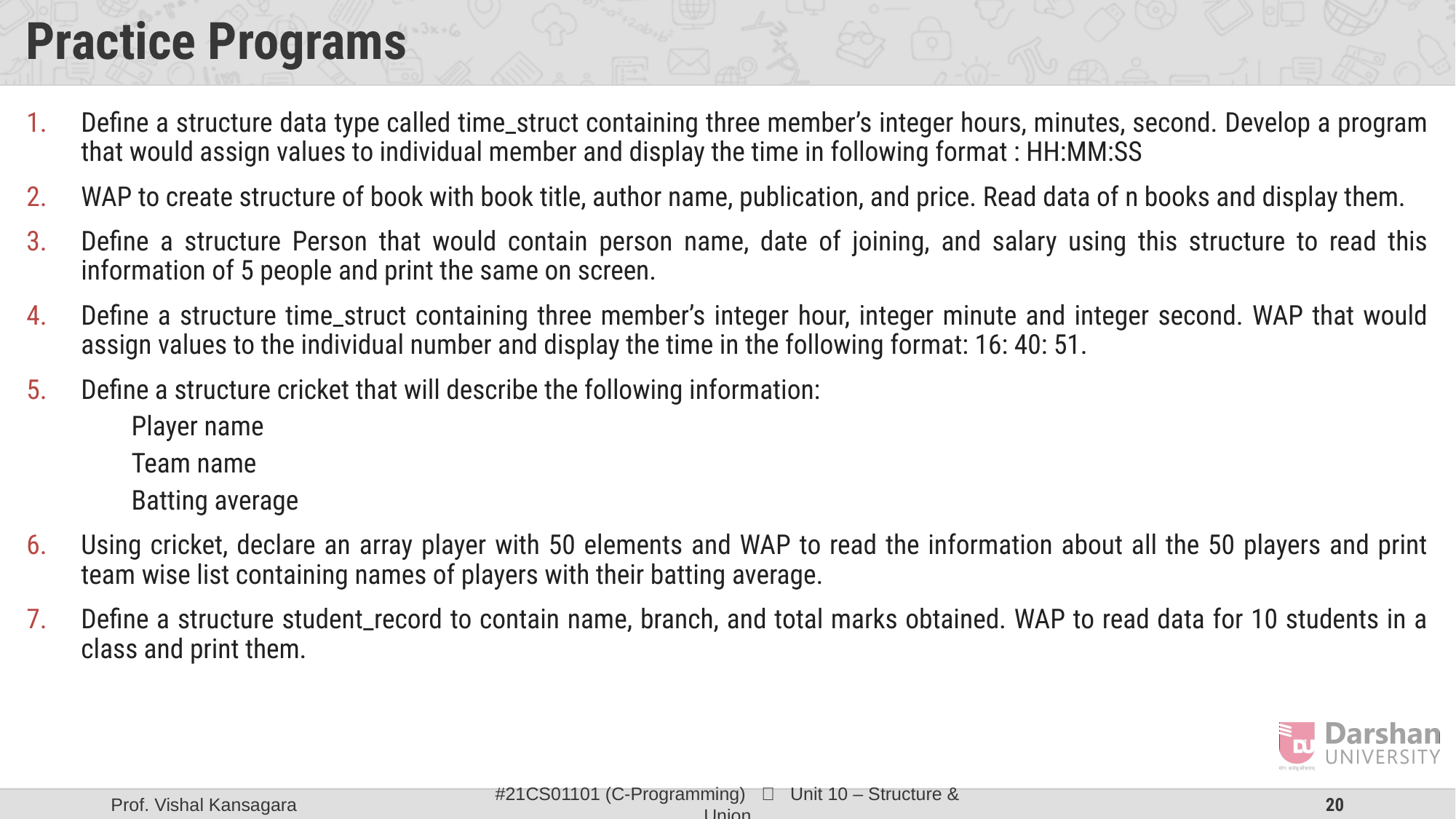

# Practice Programs
Define a structure data type called time_struct containing three member’s integer hours, minutes, second. Develop a program that would assign values to individual member and display the time in following format : HH:MM:SS
WAP to create structure of book with book title, author name, publication, and price. Read data of n books and display them.
Define a structure Person that would contain person name, date of joining, and salary using this structure to read this information of 5 people and print the same on screen.
Define a structure time_struct containing three member’s integer hour, integer minute and integer second. WAP that would assign values to the individual number and display the time in the following format: 16: 40: 51.
Define a structure cricket that will describe the following information:
Player name
Team name
Batting average
Using cricket, declare an array player with 50 elements and WAP to read the information about all the 50 players and print team wise list containing names of players with their batting average.
Define a structure student_record to contain name, branch, and total marks obtained. WAP to read data for 10 students in a class and print them.